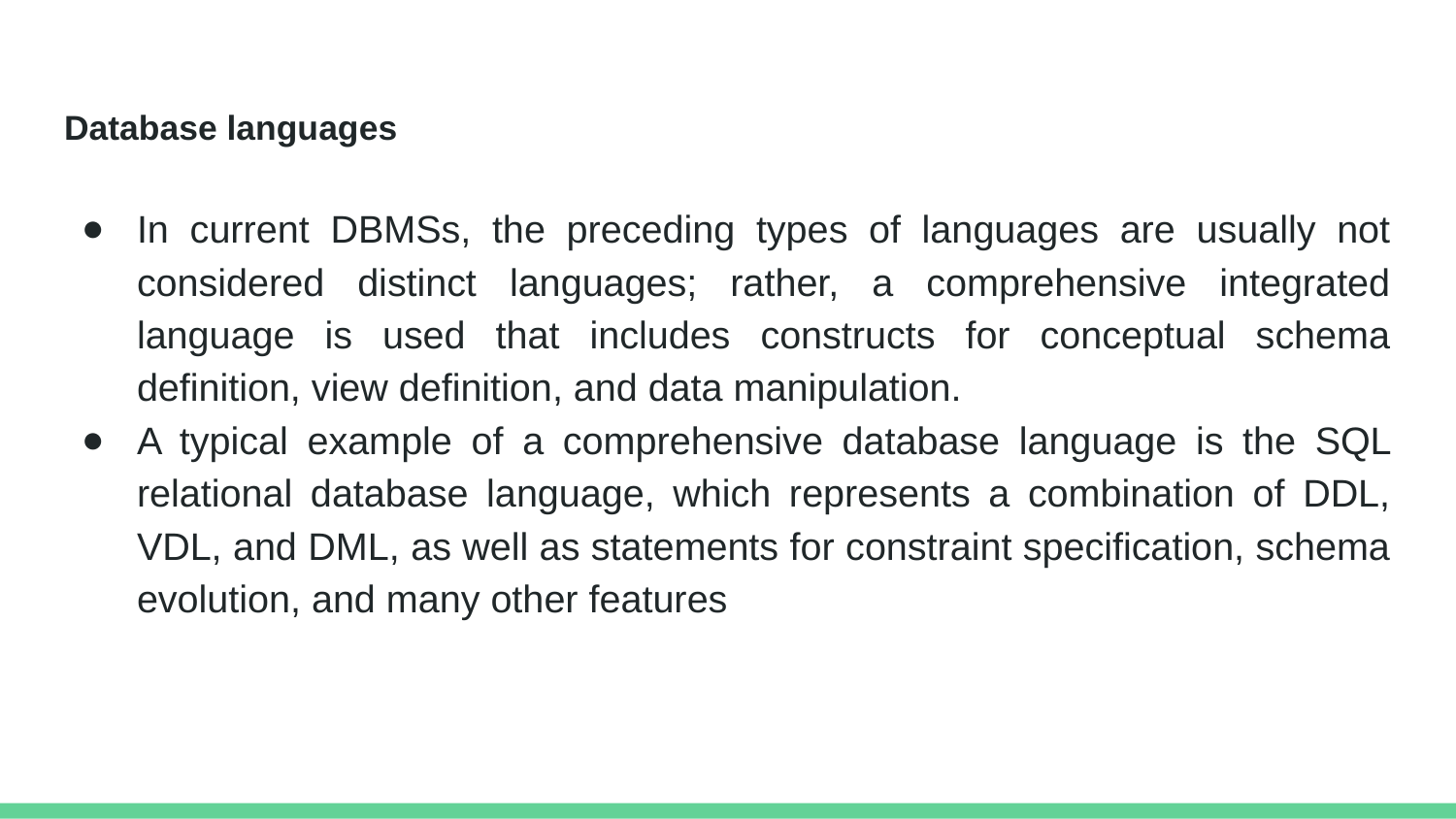

# Database languages
In current DBMSs, the preceding types of languages are usually not considered distinct languages; rather, a comprehensive integrated language is used that includes constructs for conceptual schema definition, view definition, and data manipulation.
A typical example of a comprehensive database language is the SQL relational database language, which represents a combination of DDL, VDL, and DML, as well as statements for constraint specification, schema evolution, and many other features